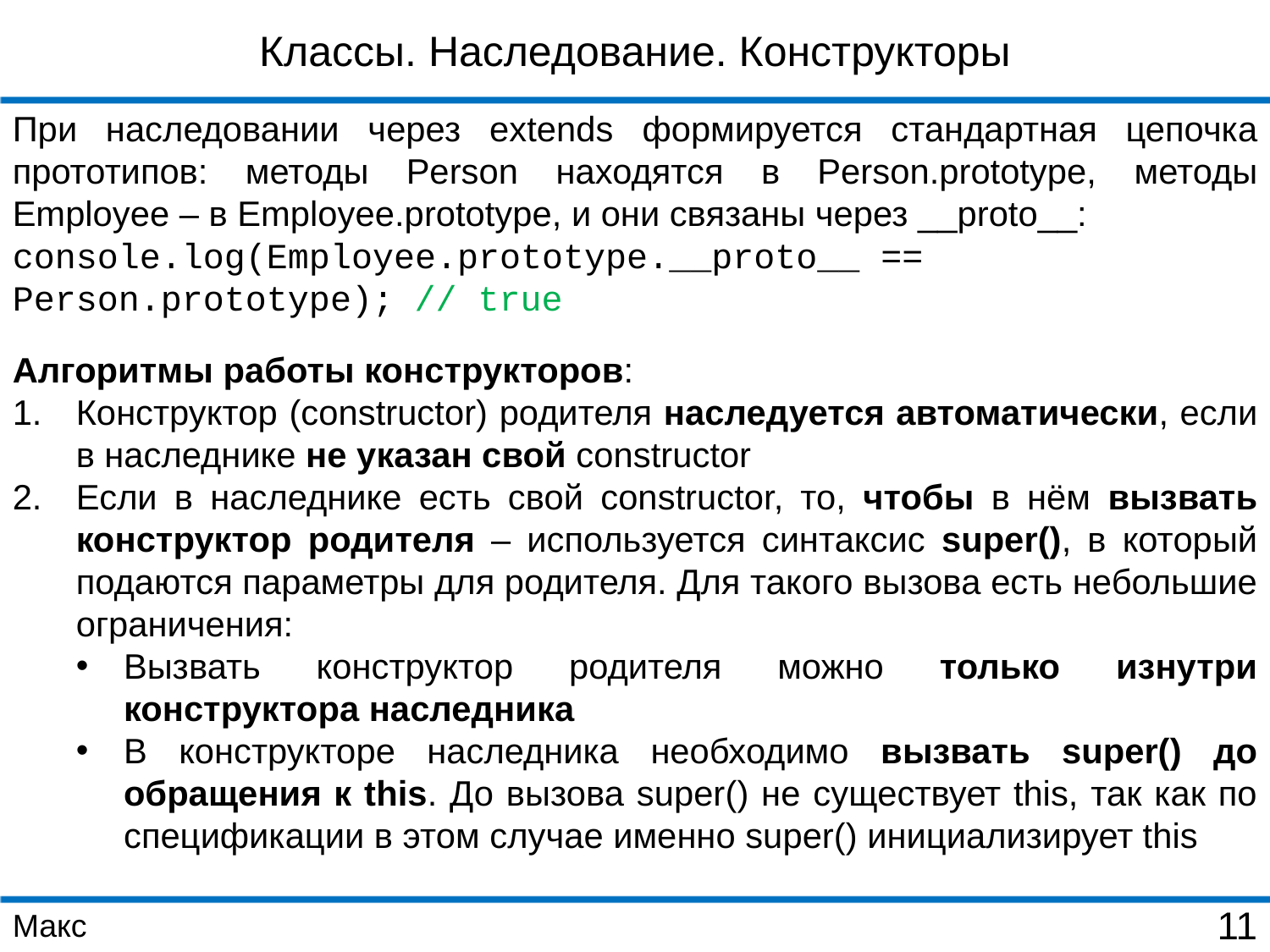

Классы. Наследование. Конструкторы
При наследовании через extends формируется стандартная цепочка прототипов: методы Person находятся в Person.prototype, методы Employee – в Employee.prototype, и они связаны через __proto__:
console.log(Employee.prototype.__proto__ == Person.prototype); // true

Алгоритмы работы конструкторов:
Конструктор (constructor) родителя наследуется автоматически, если в наследнике не указан свой constructor
Если в наследнике есть свой constructor, то, чтобы в нём вызвать конструктор родителя – используется синтаксис super(), в который подаются параметры для родителя. Для такого вызова есть небольшие ограничения:
Вызвать конструктор родителя можно только изнутри конструктора наследника
В конструкторе наследника необходимо вызвать super() до обращения к this. До вызова super() не существует this, так как по спецификации в этом случае именно super() инициализирует this
Макс
11